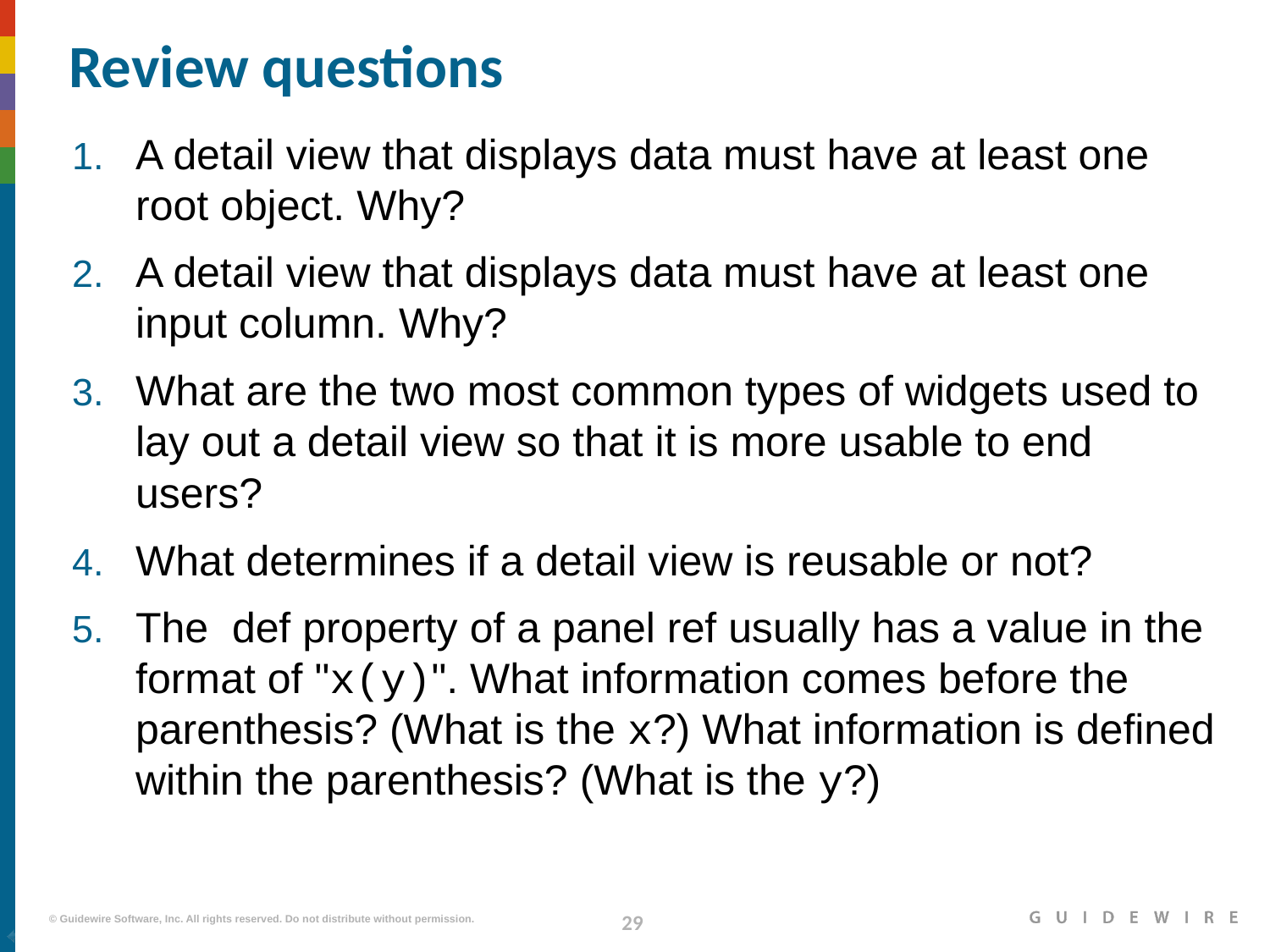

# Review questions
A detail view that displays data must have at least one root object. Why?
A detail view that displays data must have at least one input column. Why?
What are the two most common types of widgets used to lay out a detail view so that it is more usable to end users?
What determines if a detail view is reusable or not?
The  def property of a panel ref usually has a value in the format of "x(y)". What information comes before the parenthesis? (What is the x?) What information is defined within the parenthesis? (What is the y?)